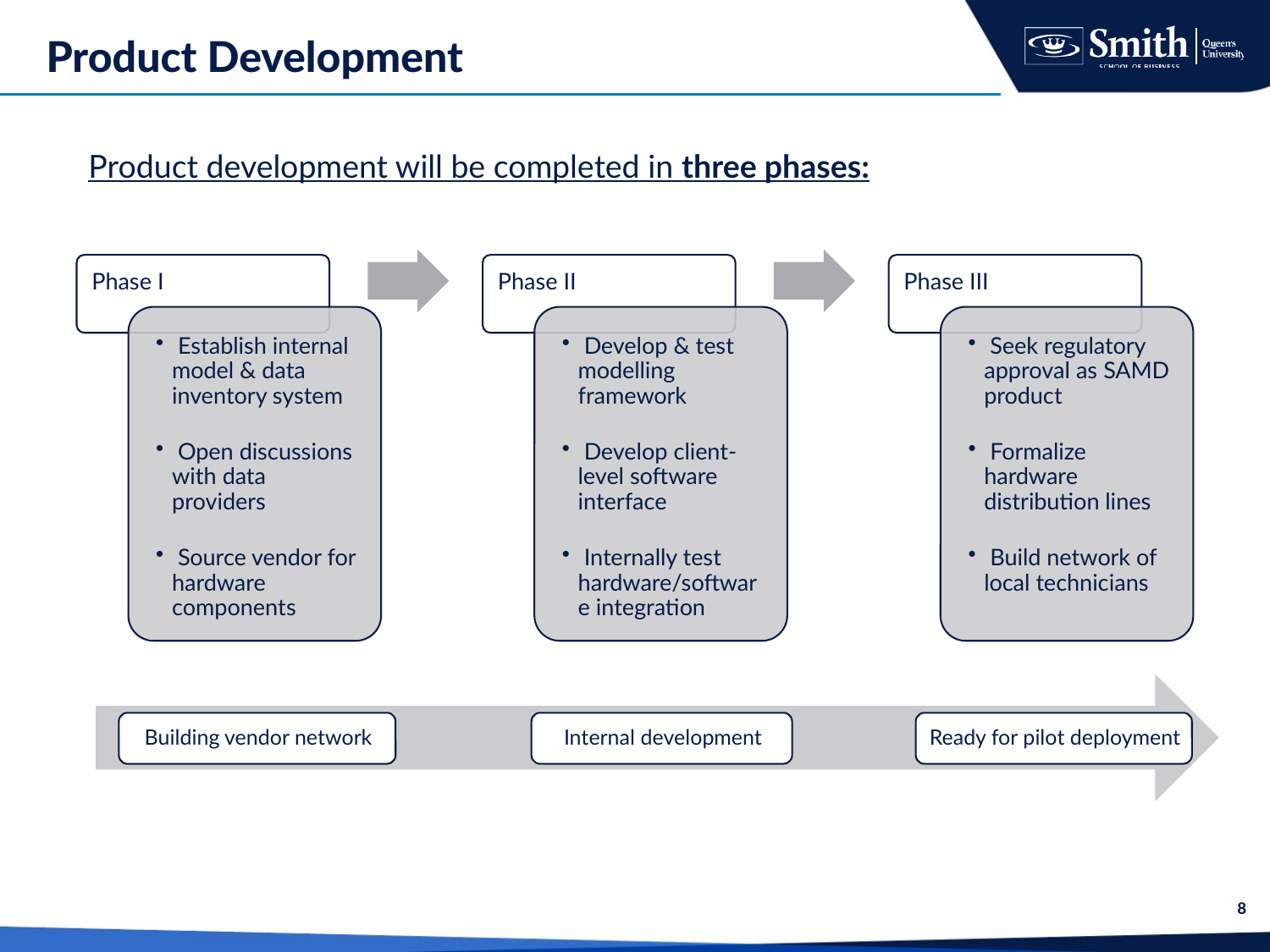

# Product Development
Product development will be completed in three phases:
Phase I
 Establish internal model & data inventory system

 Open discussions with data providers

 Source vendor for hardware components

Phase II
 Develop & test modelling framework

 Develop client-level software interface

 Internally test hardware/software integration

Phase III
 Seek regulatory approval as SAMD product

 Formalize hardware distribution lines

 Build network of local technicians
Building vendor network
Internal development
Ready for pilot deployment